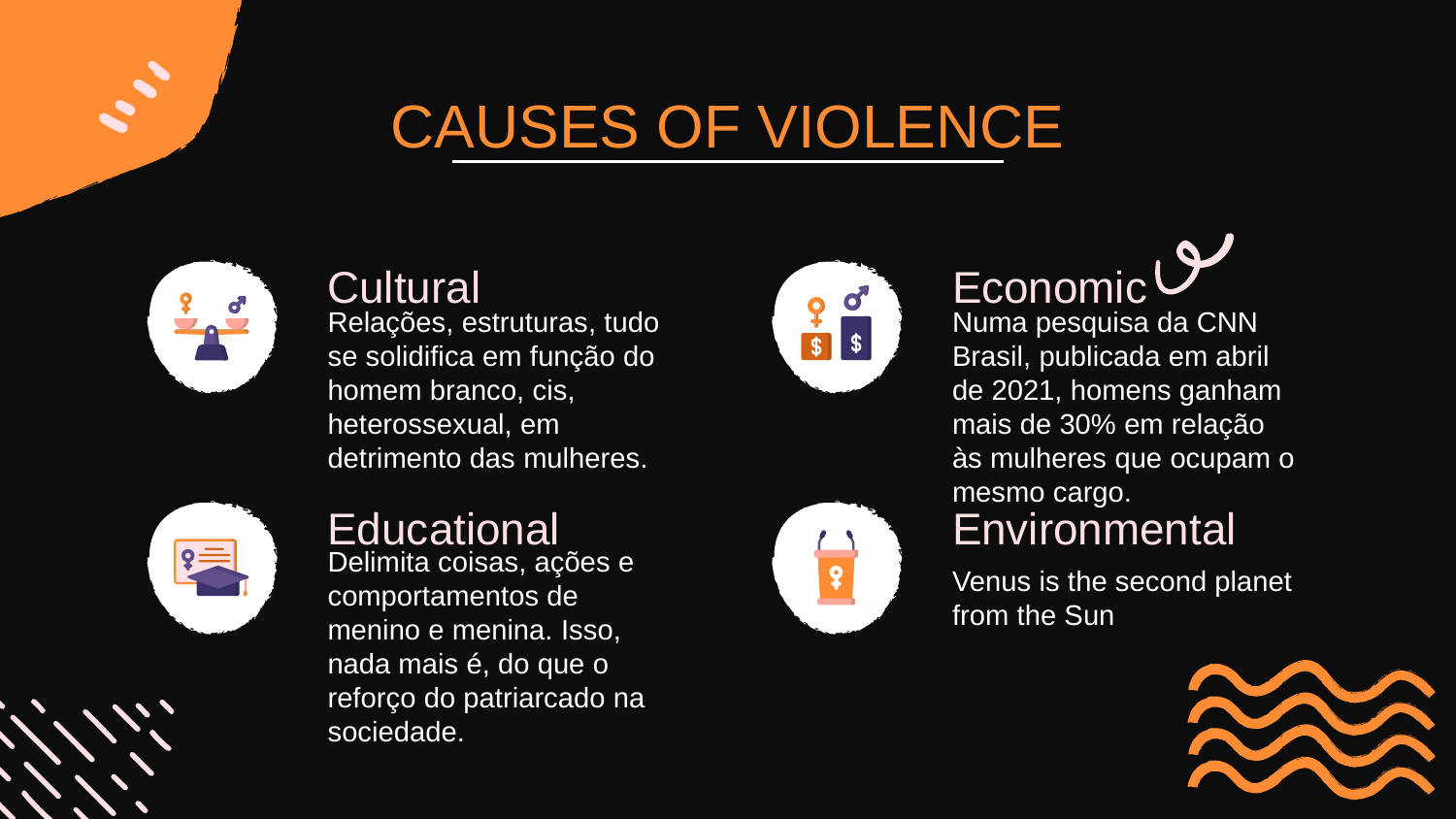

# CAUSES OF VIOLENCE

Cultural
Economic

Relações, estruturas, tudo se solidifica em função do homem branco, cis, heterossexual, em detrimento das mulheres.
Numa pesquisa da CNN Brasil, publicada em abril de 2021, homens ganham mais de 30% em relação às mulheres que ocupam o mesmo cargo.

Educational
Environmental

Delimita coisas, ações e comportamentos de menino e menina. Isso, nada mais é, do que o reforço do patriarcado na sociedade.
Venus is the second planet from the Sun